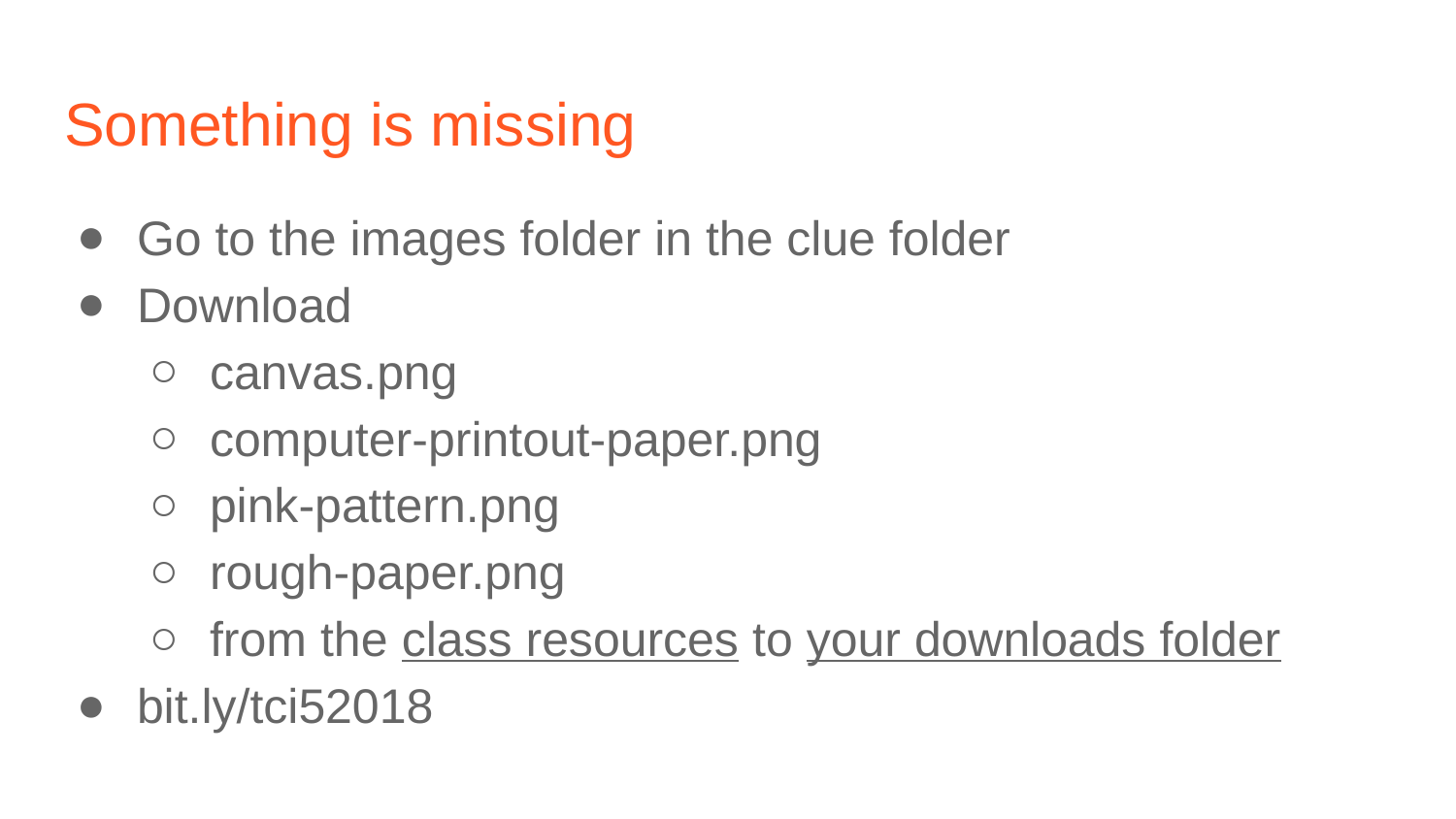

# Something is missing
Go to the images folder in the clue folder
Download
canvas.png
computer-printout-paper.png
pink-pattern.png
rough-paper.png
from the class resources to your downloads folder
bit.ly/tci52018